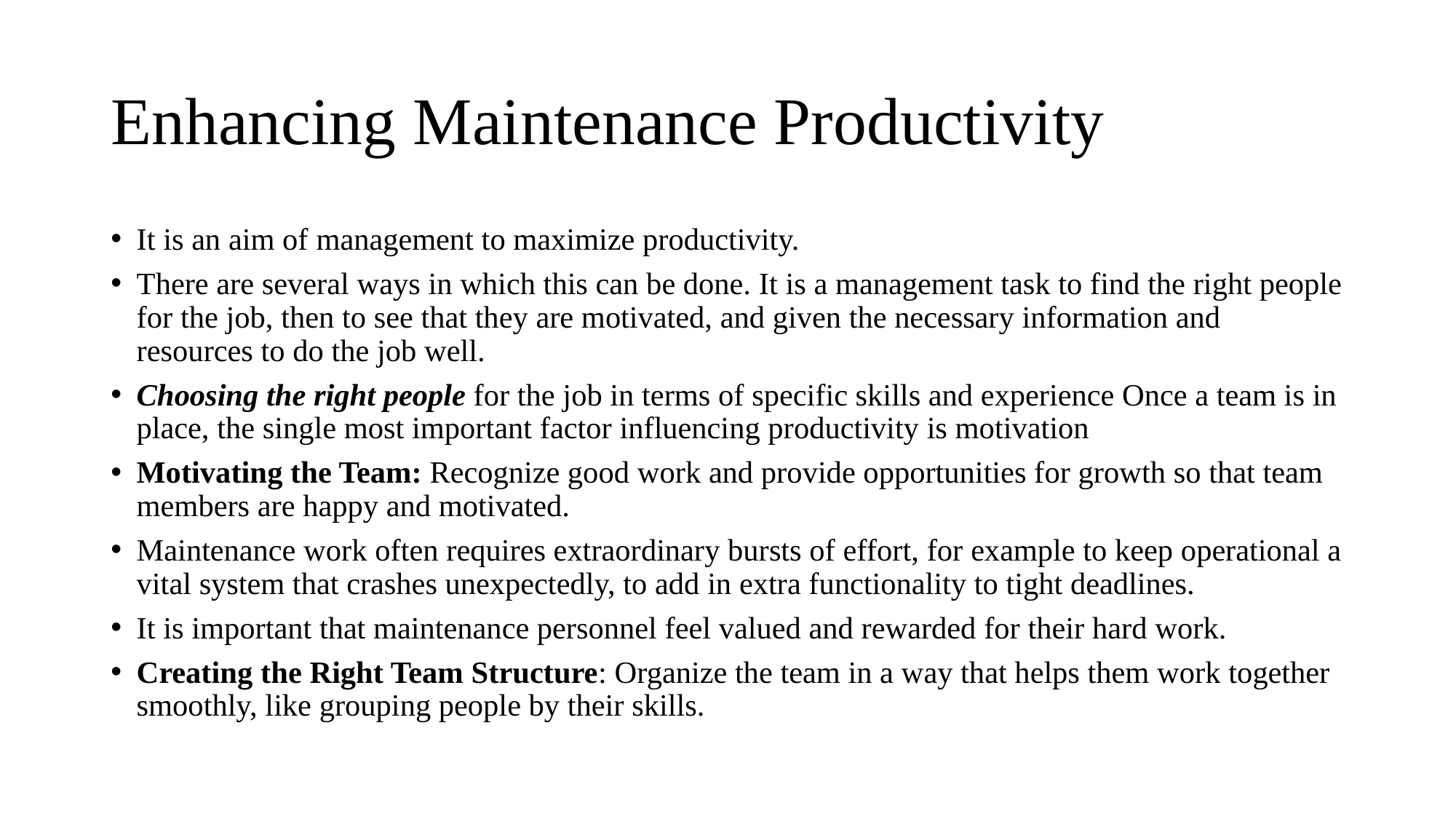

# Enhancing Maintenance Productivity
It is an aim of management to maximize productivity.
There are several ways in which this can be done. It is a management task to find the right people for the job, then to see that they are motivated, and given the necessary information and resources to do the job well.
Choosing the right people for the job in terms of specific skills and experience Once a team is in place, the single most important factor influencing productivity is motivation
Motivating the Team: Recognize good work and provide opportunities for growth so that team members are happy and motivated.
Maintenance work often requires extraordinary bursts of effort, for example to keep operational a vital system that crashes unexpectedly, to add in extra functionality to tight deadlines.
It is important that maintenance personnel feel valued and rewarded for their hard work.
Creating the Right Team Structure: Organize the team in a way that helps them work together smoothly, like grouping people by their skills.